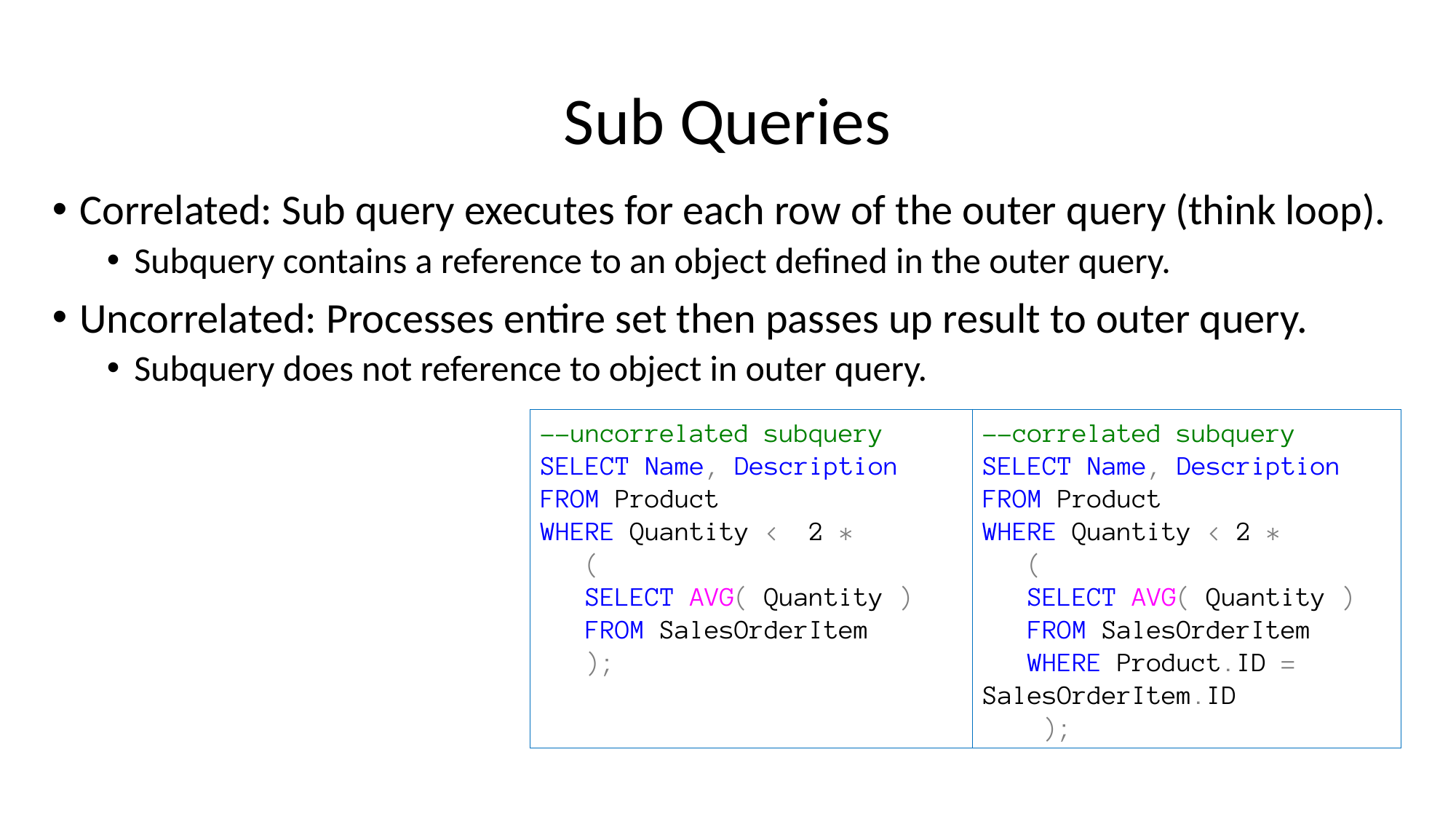

# Sub Queries
Correlated: Sub query executes for each row of the outer query (think loop).
Subquery contains a reference to an object defined in the outer query.
Uncorrelated: Processes entire set then passes up result to outer query.
Subquery does not reference to object in outer query.

--uncorrelated subquery
SELECT Name, Description
FROM Product
WHERE Quantity <  2 *
   (
   SELECT AVG( Quantity )
   FROM SalesOrderItem
   );

--correlated subquery
SELECT Name, Description
FROM Product
WHERE Quantity < 2 *
   (
   SELECT AVG( Quantity )
   FROM SalesOrderItem
   WHERE Product.ID = SalesOrderItem.ID
    );